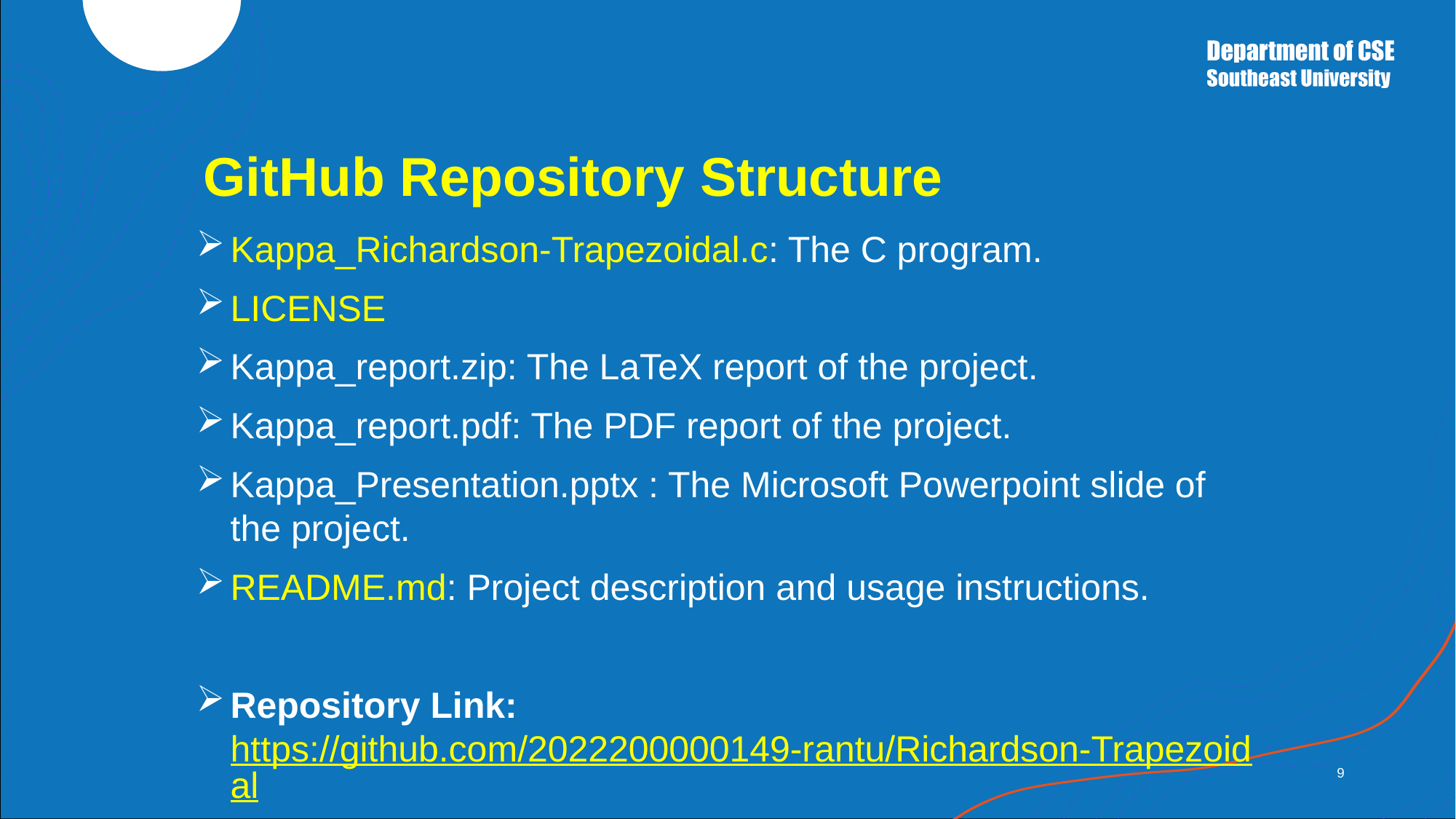

# GitHub Repository Structure
Kappa_Richardson-Trapezoidal.c: The C program.
LICENSE
Kappa_report.zip: The LaTeX report of the project.
Kappa_report.pdf: The PDF report of the project.
Kappa_Presentation.pptx : The Microsoft Powerpoint slide of the project.
README.md: Project description and usage instructions.

Repository Link: https://github.com/2022200000149-rantu/Richardson-Trapezoidal

9